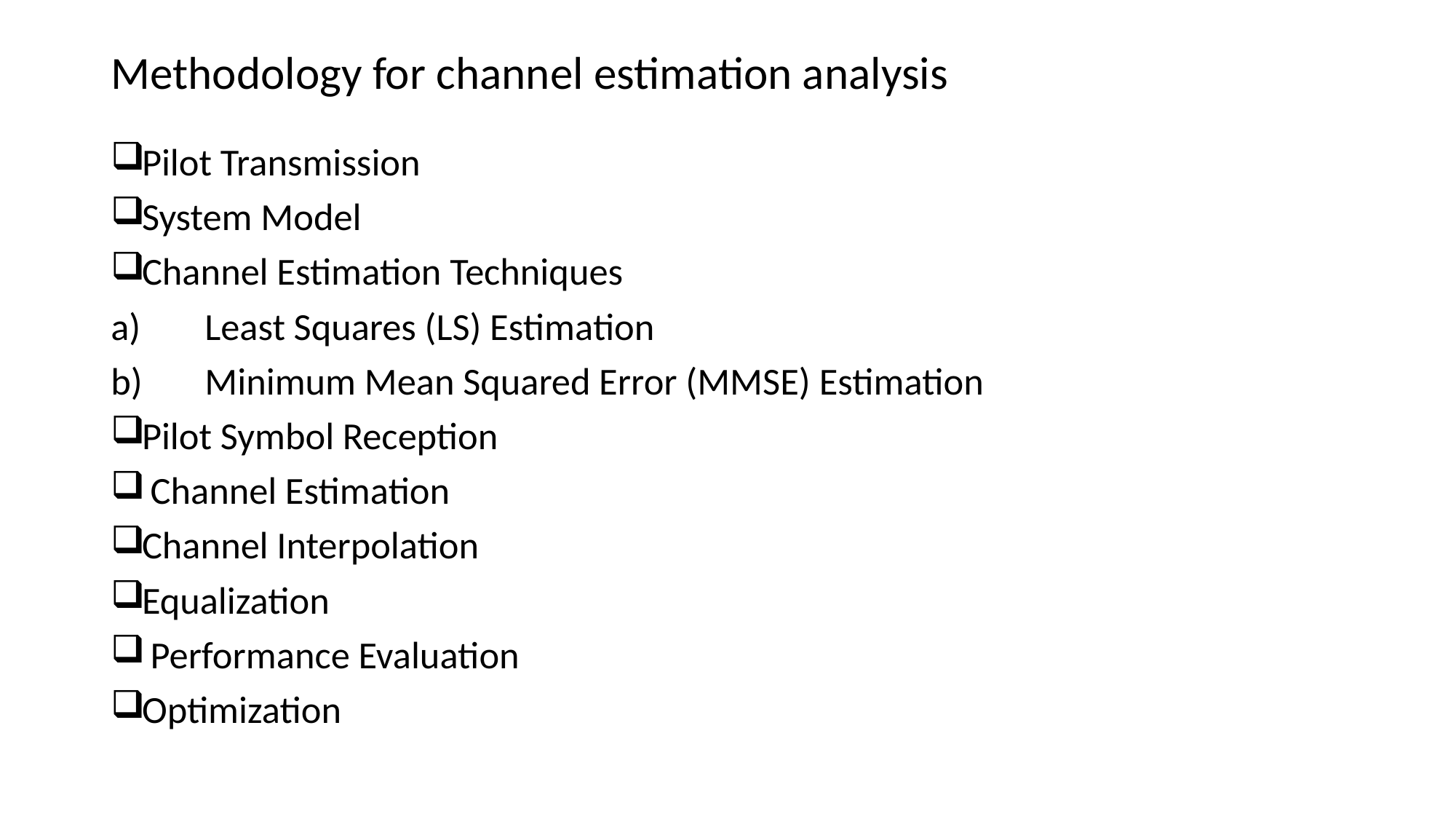

# Methodology for channel estimation analysis
Pilot Transmission
System Model
Channel Estimation Techniques
    Least Squares (LS) Estimation
    Minimum Mean Squared Error (MMSE) Estimation
Pilot Symbol Reception
 Channel Estimation
Channel Interpolation
Equalization
 Performance Evaluation
Optimization